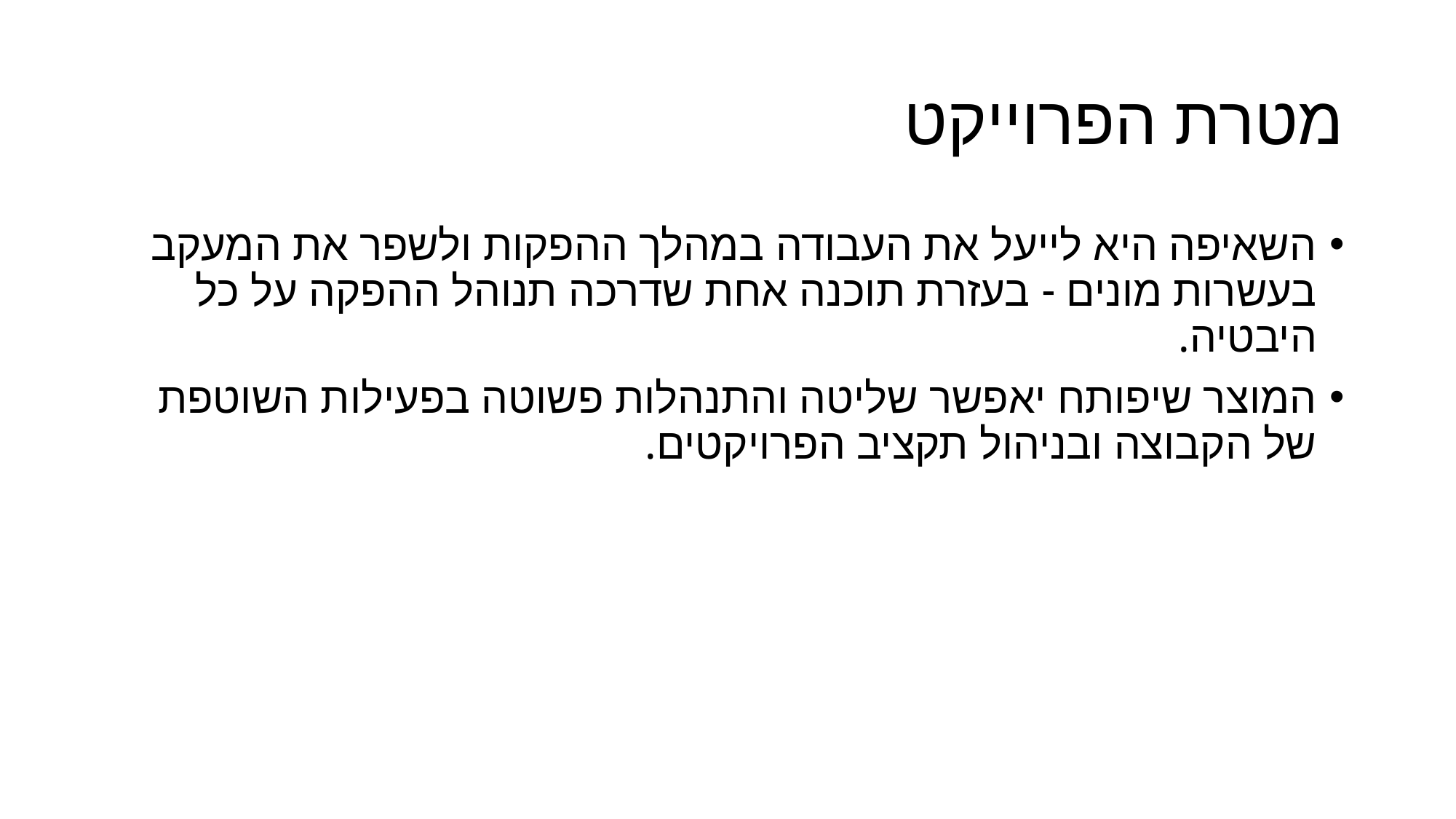

# מטרת הפרוייקט
השאיפה היא לייעל את העבודה במהלך ההפקות ולשפר את המעקב בעשרות מונים - בעזרת תוכנה אחת שדרכה תנוהל ההפקה על כל היבטיה.
המוצר שיפותח יאפשר שליטה והתנהלות פשוטה בפעילות השוטפת של הקבוצה ובניהול תקציב הפרויקטים.